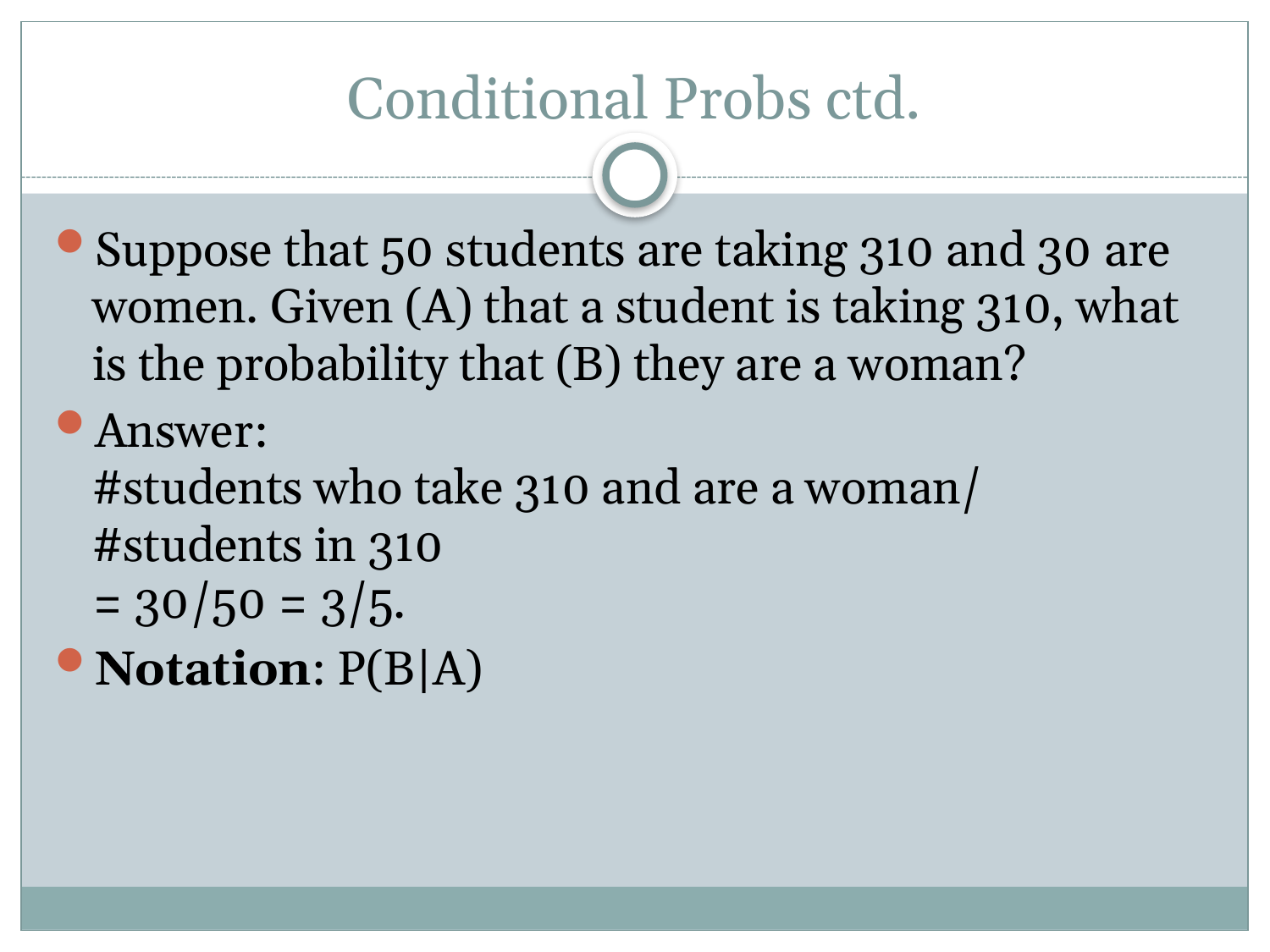

# Conditional Probs ctd.
Suppose that 50 students are taking 310 and 30 are women. Given (A) that a student is taking 310, what is the probability that (B) they are a woman?
Answer:
#students who take 310 and are a woman/
#students in 310
= 30/50 = 3/5.
Notation: P(B|A)